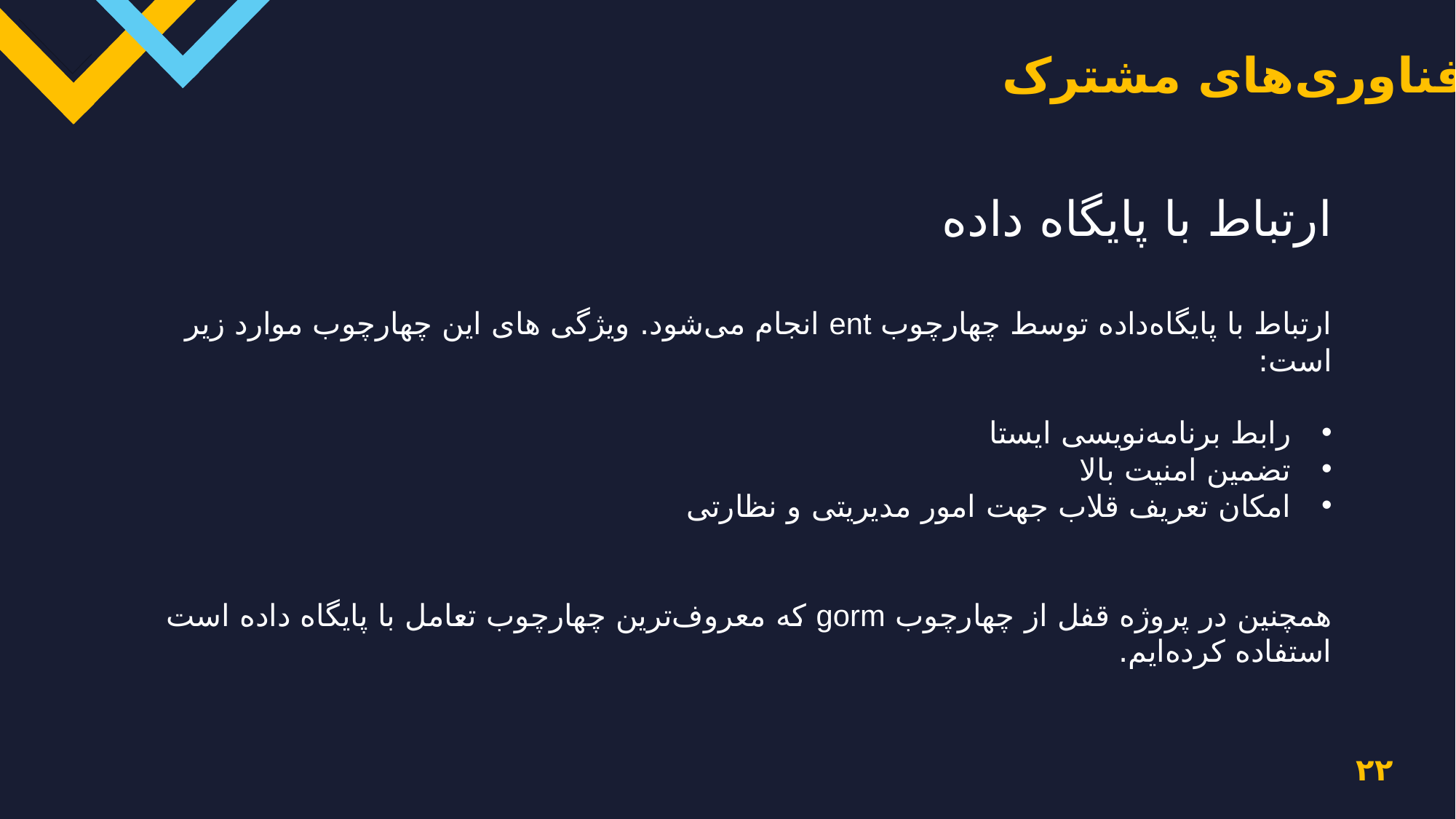

فناوری‌های مشترک
ارتباط با پایگاه داده

ارتباط با پایگاه‌داده توسط چهارچوب ent انجام می‌شود. ویژگی های این چهارچوب موارد زیر است:

رابط برنامه‌نویسی ایستا
تضمین امنیت بالا
امکان تعریف قلاب جهت امور مدیریتی و نظارتی

همچنین در پروژه قفل از چهارچوب gorm که معروف‌ترین چهارچوب تعامل با پایگاه داده است استفاده کرده‌ایم.

۲۲